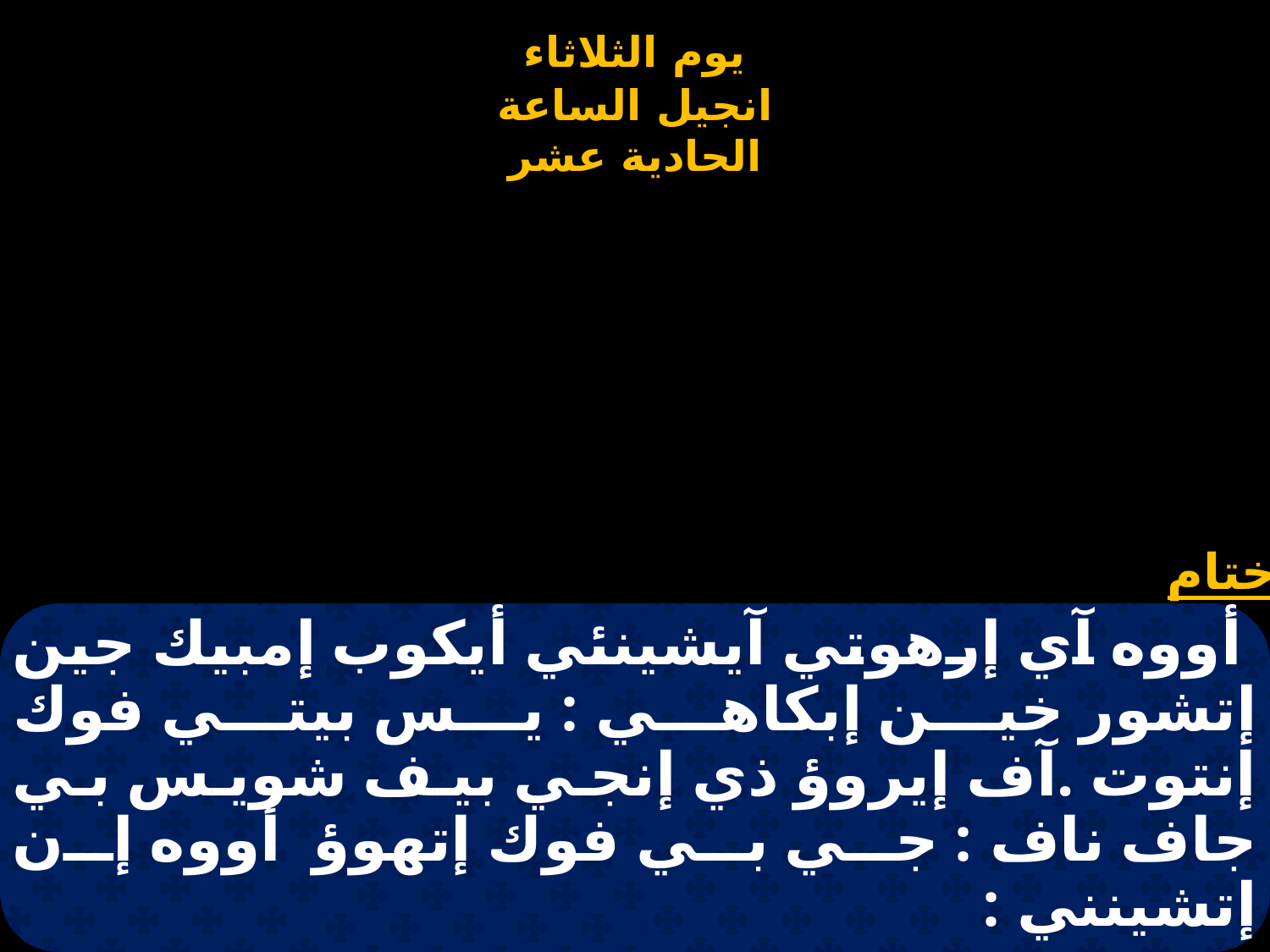

# أووه آي إرهوتي آيشينئي أيكوب إمبيك جين إتشور خين إبكاهي : يس بيتي فوك إنتوت .آف إيروؤ ذي إنجي بيف شويس بي جاف ناف : جي بي فوك إتهوؤ  أووه إن إتشينني :